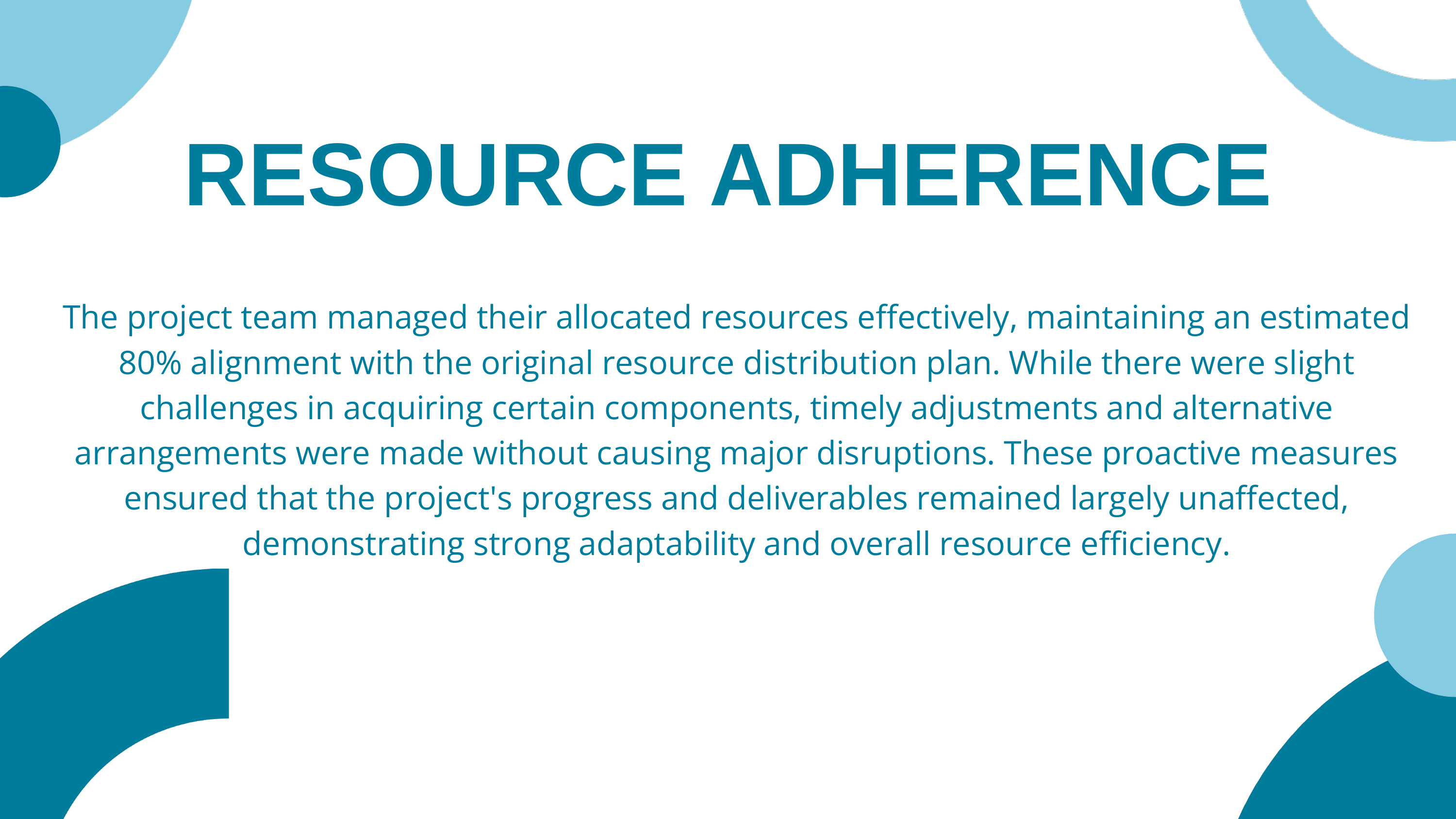

RESOURCE ADHERENCE
The project team managed their allocated resources effectively, maintaining an estimated 80% alignment with the original resource distribution plan. While there were slight challenges in acquiring certain components, timely adjustments and alternative arrangements were made without causing major disruptions. These proactive measures ensured that the project's progress and deliverables remained largely unaffected, demonstrating strong adaptability and overall resource efficiency.